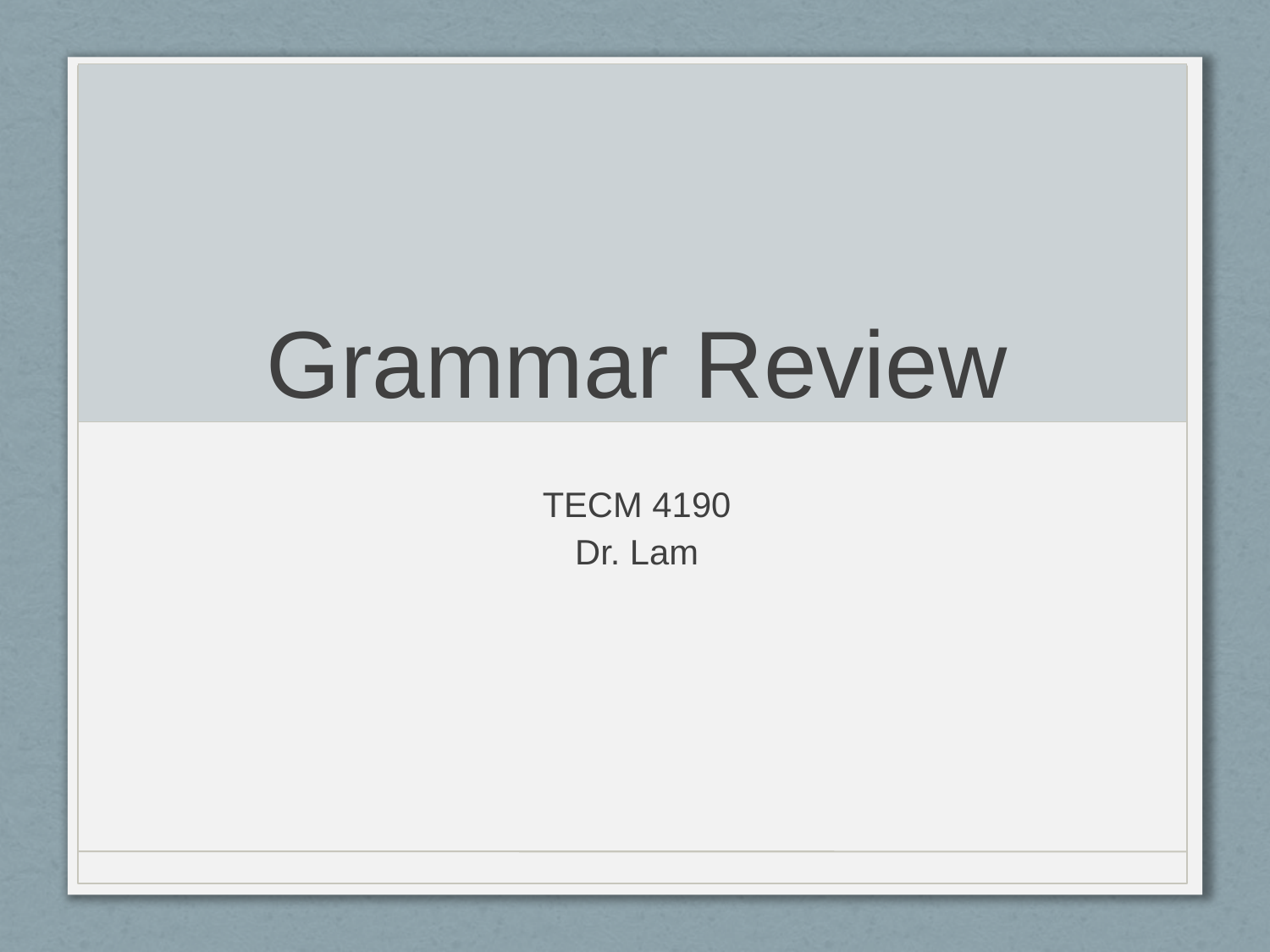

# Grammar Review
TECM 4190
Dr. Lam